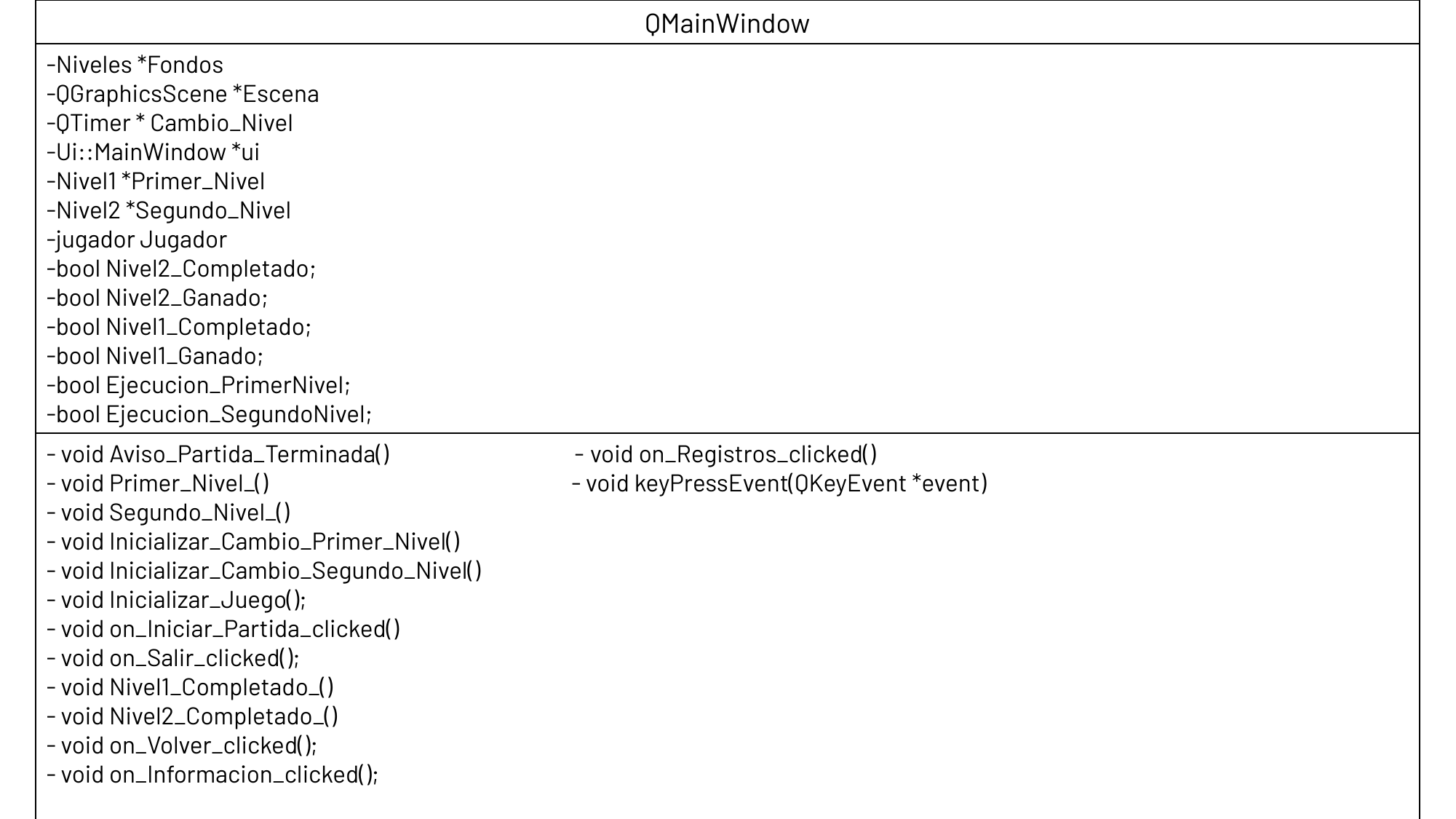

| QMainWindow |
| --- |
| -Niveles \*Fondos -QGraphicsScene \*Escena -QTimer \* Cambio\_Nivel -Ui::MainWindow \*ui -Nivel1 \*Primer\_Nivel -Nivel2 \*Segundo\_Nivel -jugador Jugador -bool Nivel2\_Completado; -bool Nivel2\_Ganado; -bool Nivel1\_Completado; -bool Nivel1\_Ganado; -bool Ejecucion\_PrimerNivel; -bool Ejecucion\_SegundoNivel; |
| - void Aviso\_Partida\_Terminada() - void on\_Registros\_clicked() - void Primer\_Nivel\_() - void keyPressEvent(QKeyEvent \*event) - void Segundo\_Nivel\_() - void Inicializar\_Cambio\_Primer\_Nivel() - void Inicializar\_Cambio\_Segundo\_Nivel() - void Inicializar\_Juego(); - void on\_Iniciar\_Partida\_clicked() - void on\_Salir\_clicked(); - void Nivel1\_Completado\_() - void Nivel2\_Completado\_() - void on\_Volver\_clicked(); - void on\_Informacion\_clicked(); |